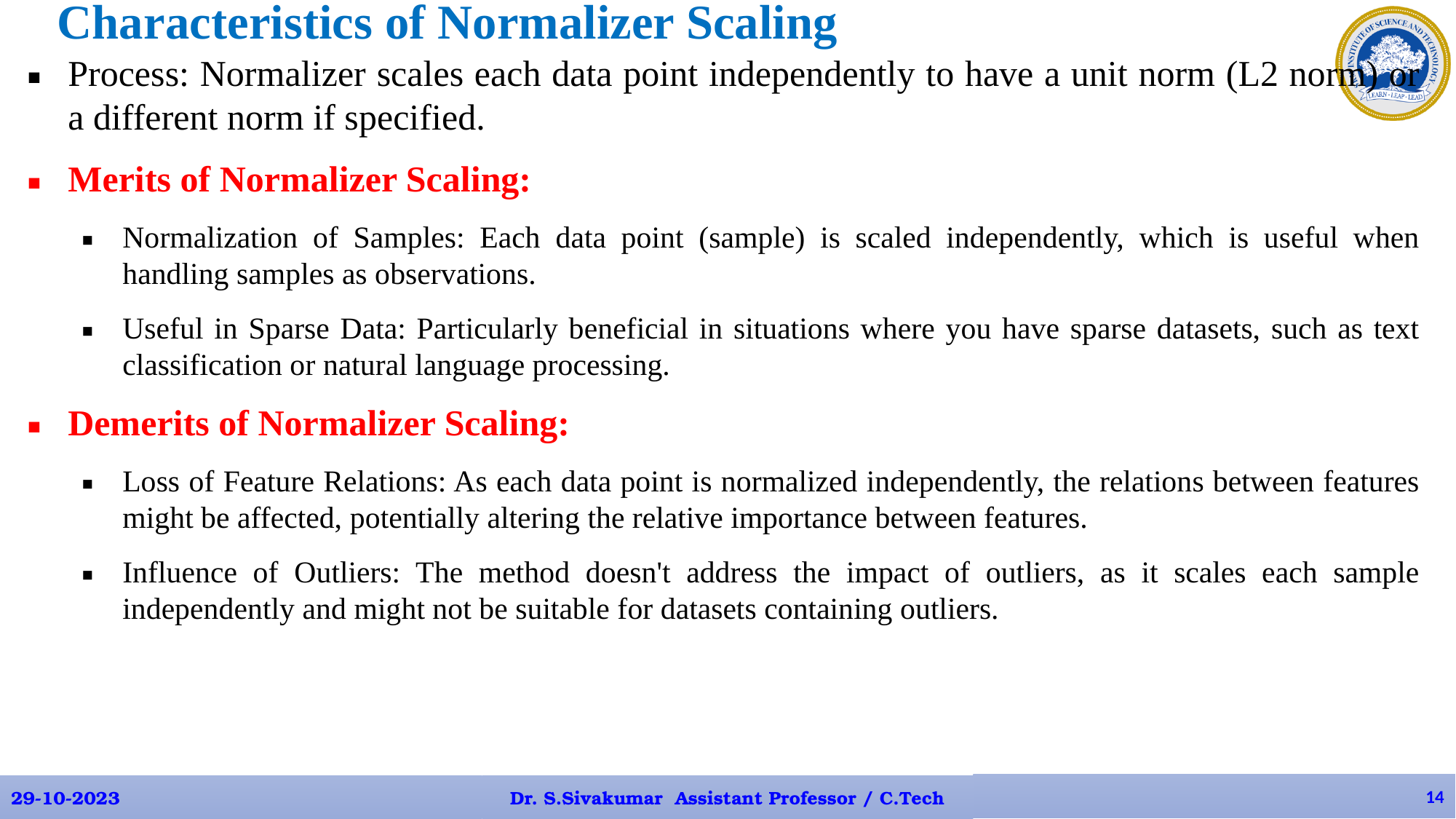

Characteristics of Normalizer Scaling
Process: Normalizer scales each data point independently to have a unit norm (L2 norm) or a different norm if specified.
Merits of Normalizer Scaling:
Normalization of Samples: Each data point (sample) is scaled independently, which is useful when handling samples as observations.
Useful in Sparse Data: Particularly beneficial in situations where you have sparse datasets, such as text classification or natural language processing.
Demerits of Normalizer Scaling:
Loss of Feature Relations: As each data point is normalized independently, the relations between features might be affected, potentially altering the relative importance between features.
Influence of Outliers: The method doesn't address the impact of outliers, as it scales each sample independently and might not be suitable for datasets containing outliers.
14
29-10-2023
Dr. S.Sivakumar  Assistant Professor / C.Tech